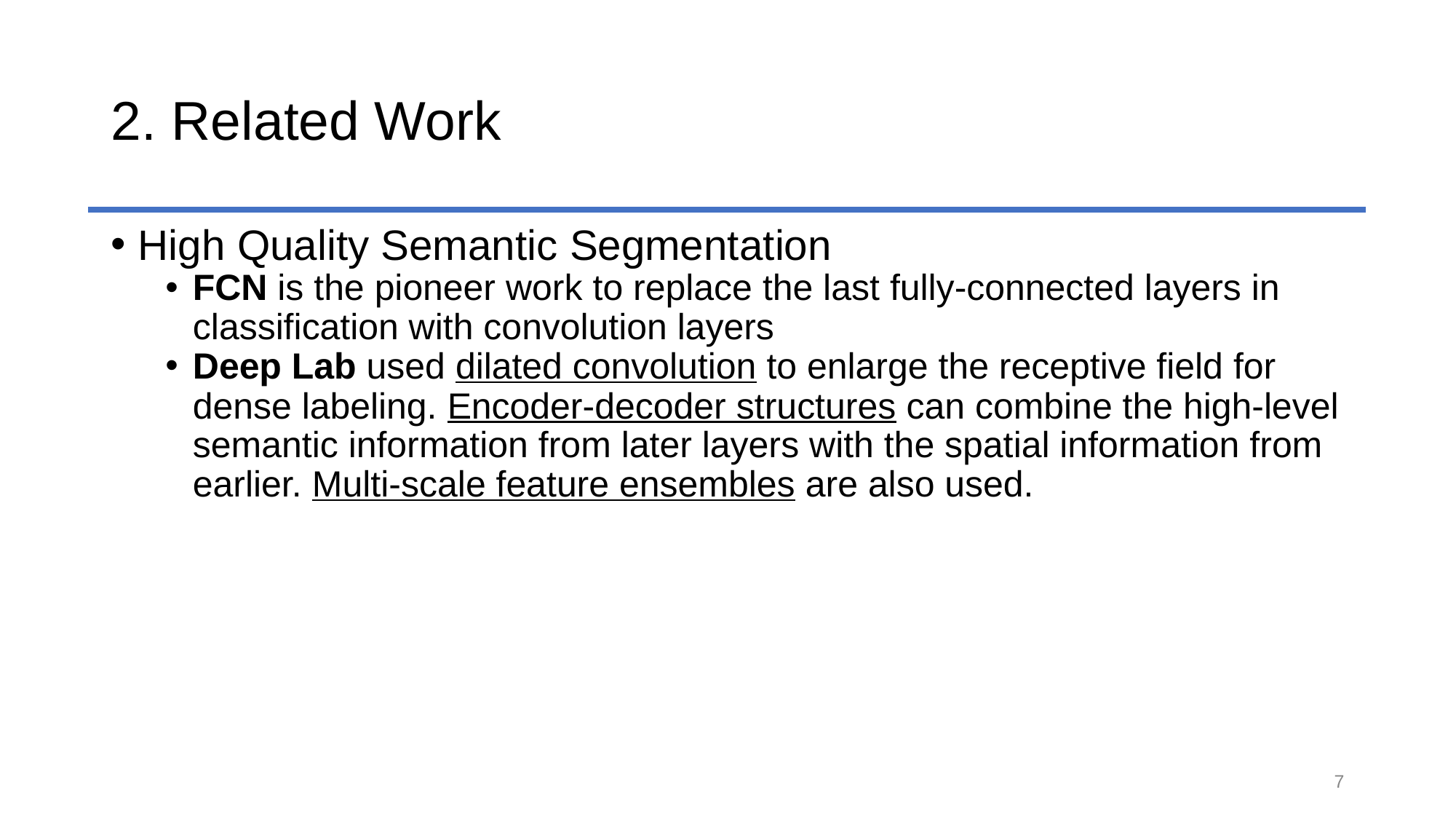

# 2. Related Work
High Quality Semantic Segmentation
FCN is the pioneer work to replace the last fully-connected layers in classification with convolution layers
Deep Lab used dilated convolution to enlarge the receptive field for dense labeling. Encoder-decoder structures can combine the high-level semantic information from later layers with the spatial information from earlier. Multi-scale feature ensembles are also used.
7